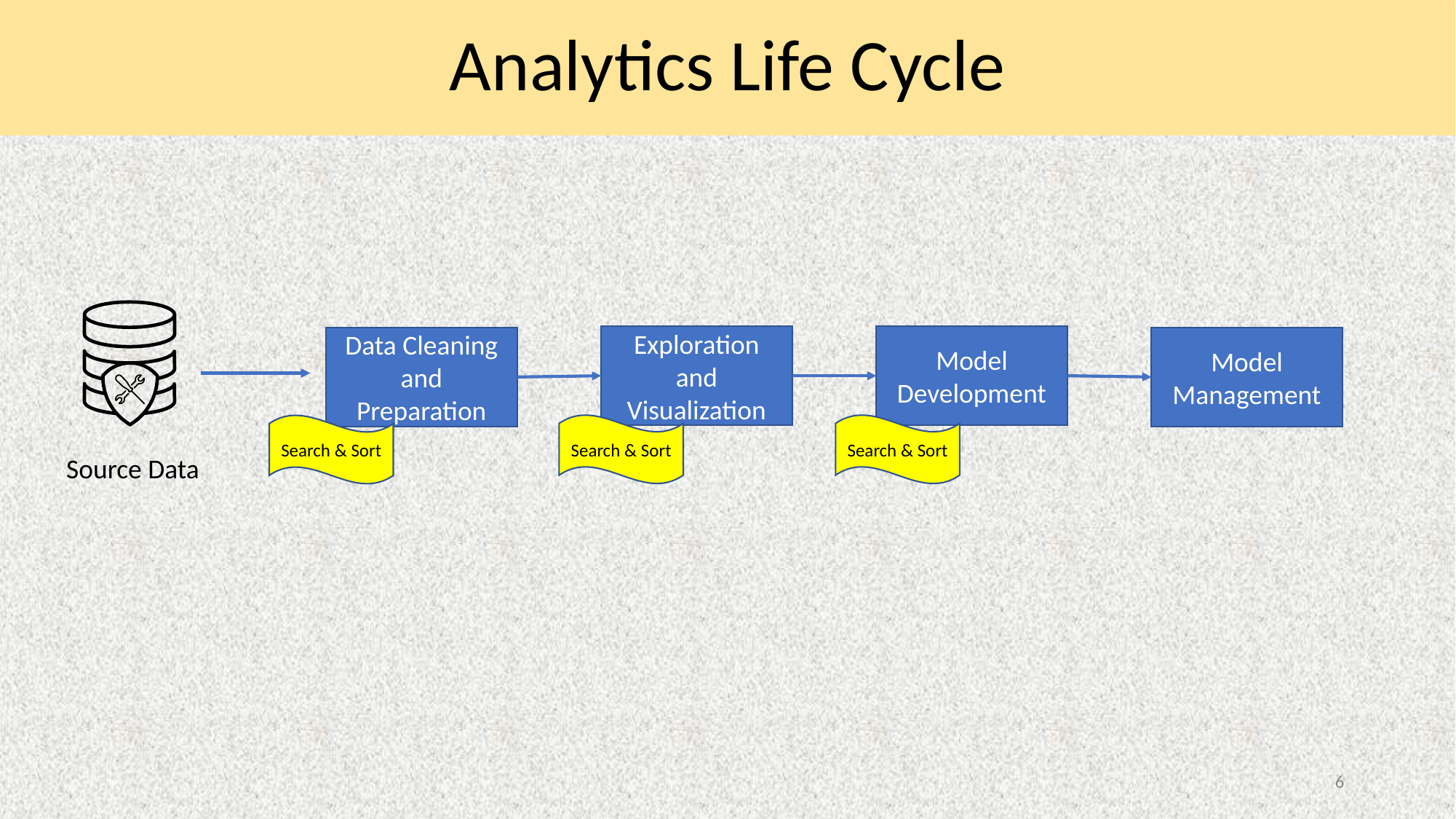

# Analytics Life Cycle

Model Development
Exploration and Visualization
Model Management
Data Cleaning and Preparation
Search & Sort
Search & Sort
Search & Sort
Source Data
6